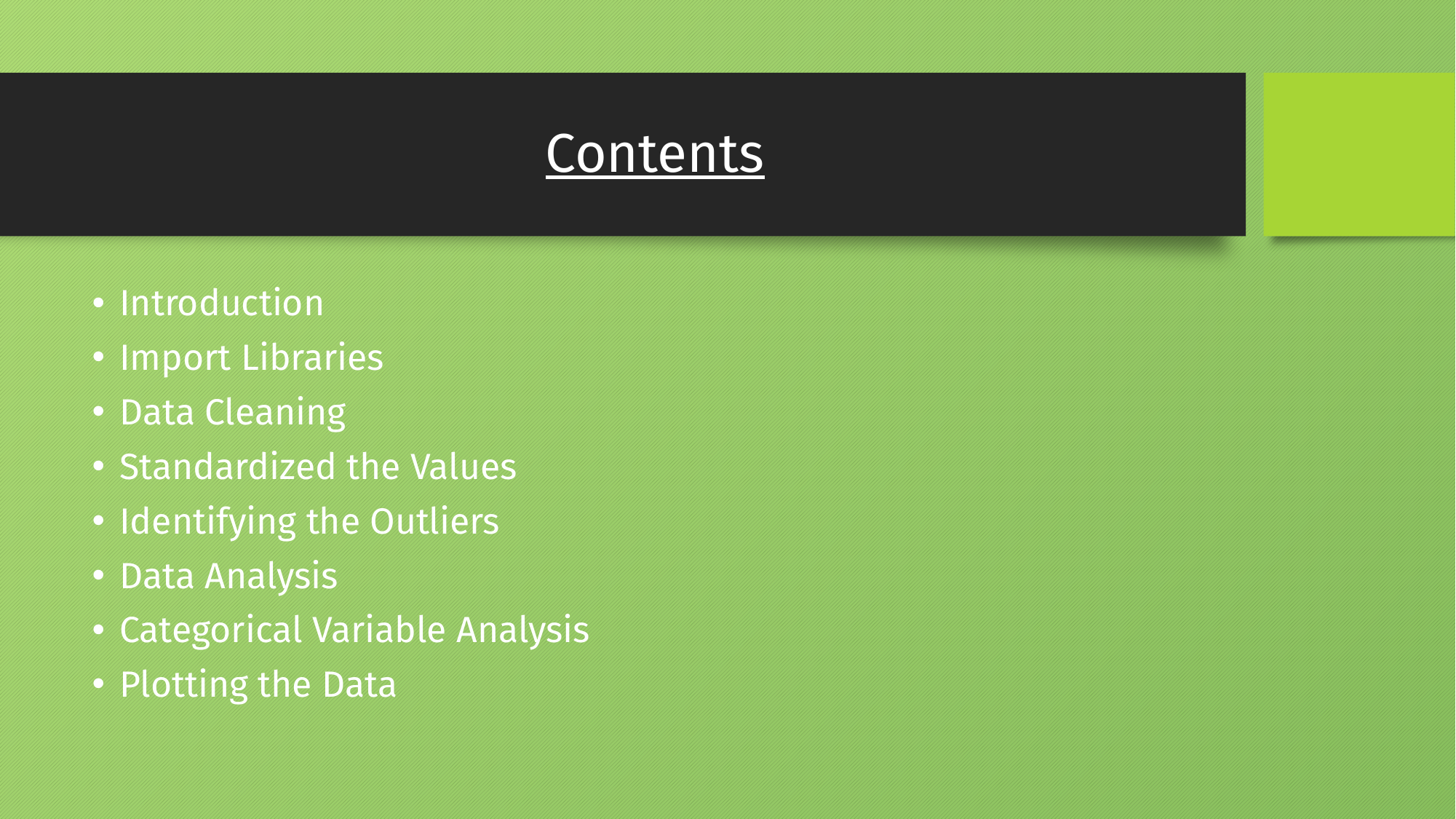

# Contents
Introduction
Import Libraries
Data Cleaning
Standardized the Values
Identifying the Outliers
Data Analysis
Categorical Variable Analysis
Plotting the Data